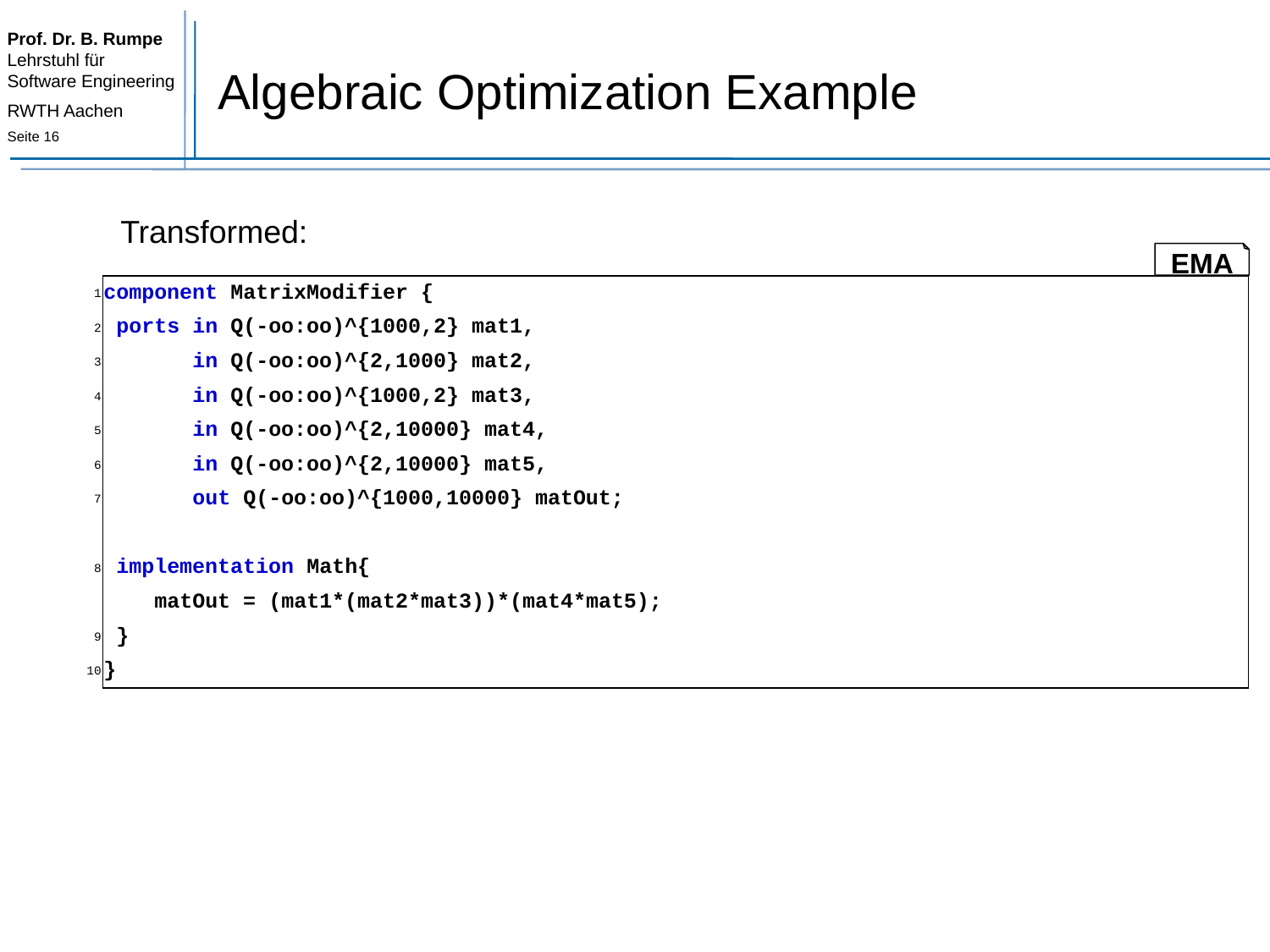

# Algebraic Optimization Example
Transformed:
EMA
| 1 | component MatrixModifier { |
| --- | --- |
| 2 | ports in Q(-oo:oo)^{1000,2} mat1, |
| 3 | in Q(-oo:oo)^{2,1000} mat2, |
| 4 | in Q(-oo:oo)^{1000,2} mat3, |
| 5 | in Q(-oo:oo)^{2,10000} mat4, |
| 6 | in Q(-oo:oo)^{2,10000} mat5, |
| 7 | out Q(-oo:oo)^{1000,10000} matOut; |
|  |  |
| 8 | implementation Math{ |
|  | matOut = (mat1\*(mat2\*mat3))\*(mat4\*mat5); |
| 9 | } |
| 10 | } |